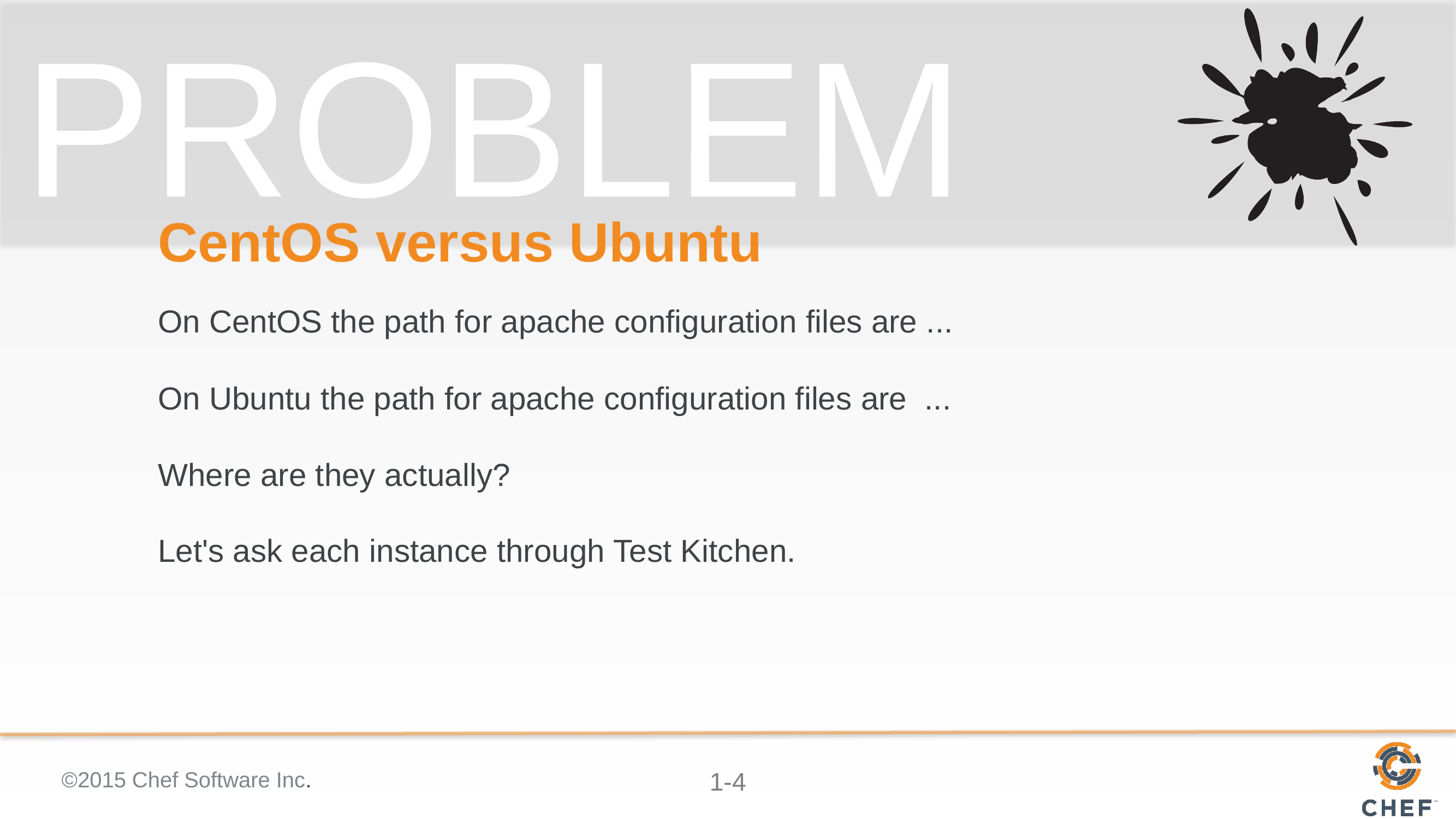

# CentOS versus Ubuntu
On CentOS the path for apache configuration files are ...

On Ubuntu the path for apache configuration files are  ...

Where are they actually?

Let's ask each instance through Test Kitchen.